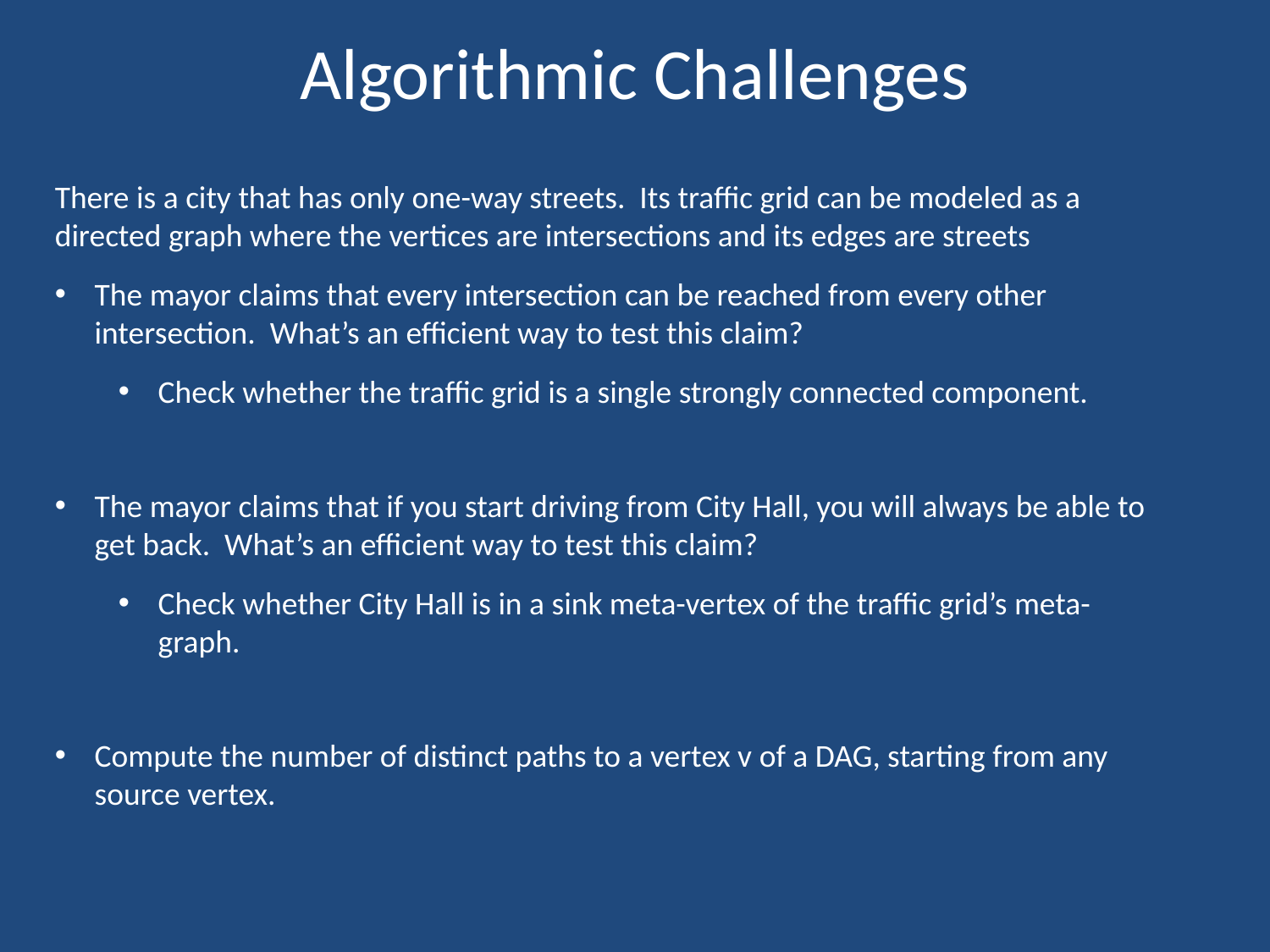

# Algorithmic Challenges
There is a city that has only one-way streets.  Its traffic grid can be modeled as a directed graph where the vertices are intersections and its edges are streets

The mayor claims that every intersection can be reached from every other intersection.  What’s an efficient way to test this claim?

Check whether the traffic grid is a single strongly connected component.

The mayor claims that if you start driving from City Hall, you will always be able to get back.  What’s an efficient way to test this claim?

Check whether City Hall is in a sink meta-vertex of the traffic grid’s meta-graph.

Compute the number of distinct paths to a vertex v of a DAG, starting from any source vertex.